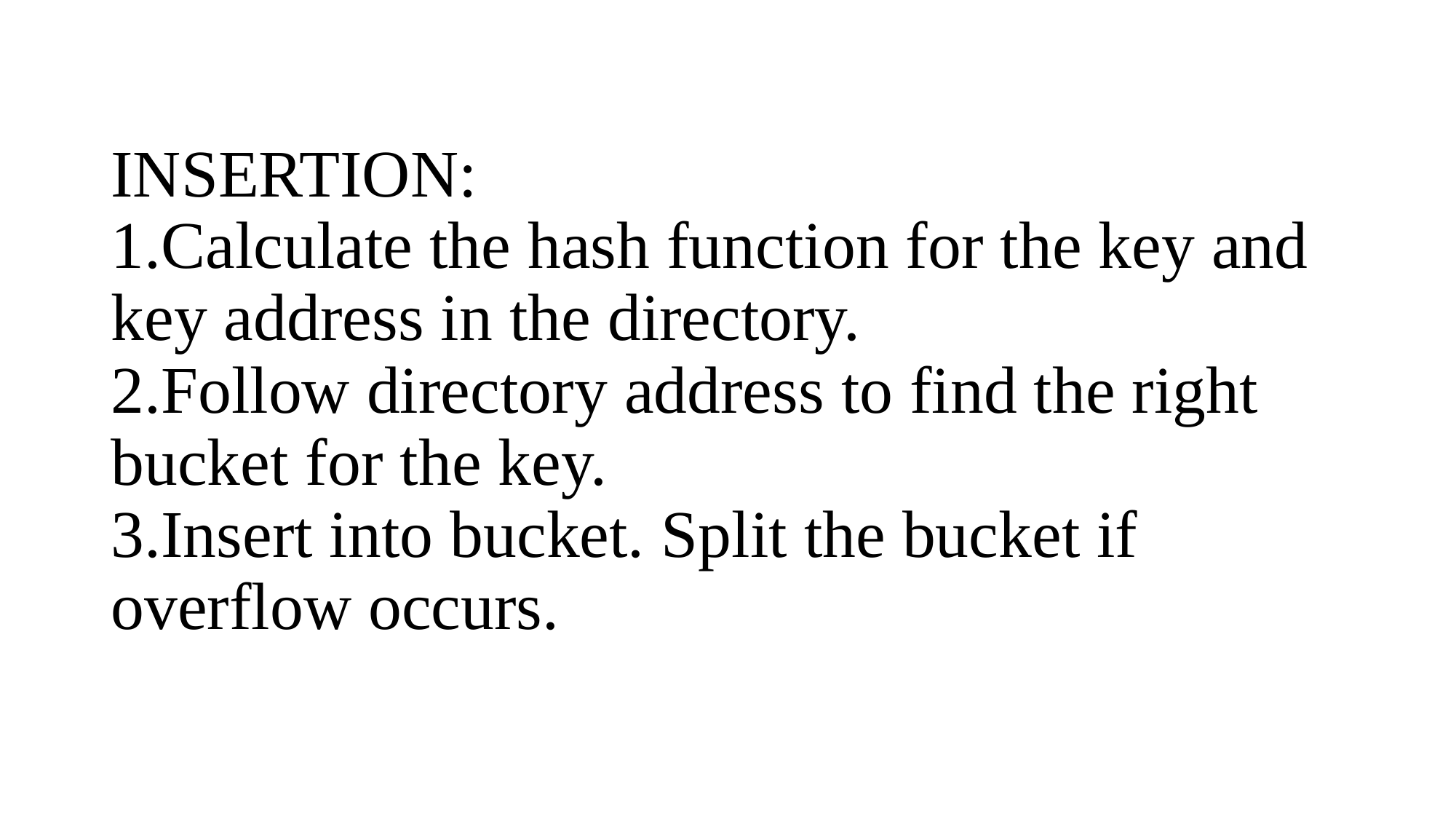

# INSERTION: 1.Calculate the hash function for the key and key address in the directory. 2.Follow directory address to find the right bucket for the key. 3.Insert into bucket. Split the bucket if overflow occurs.